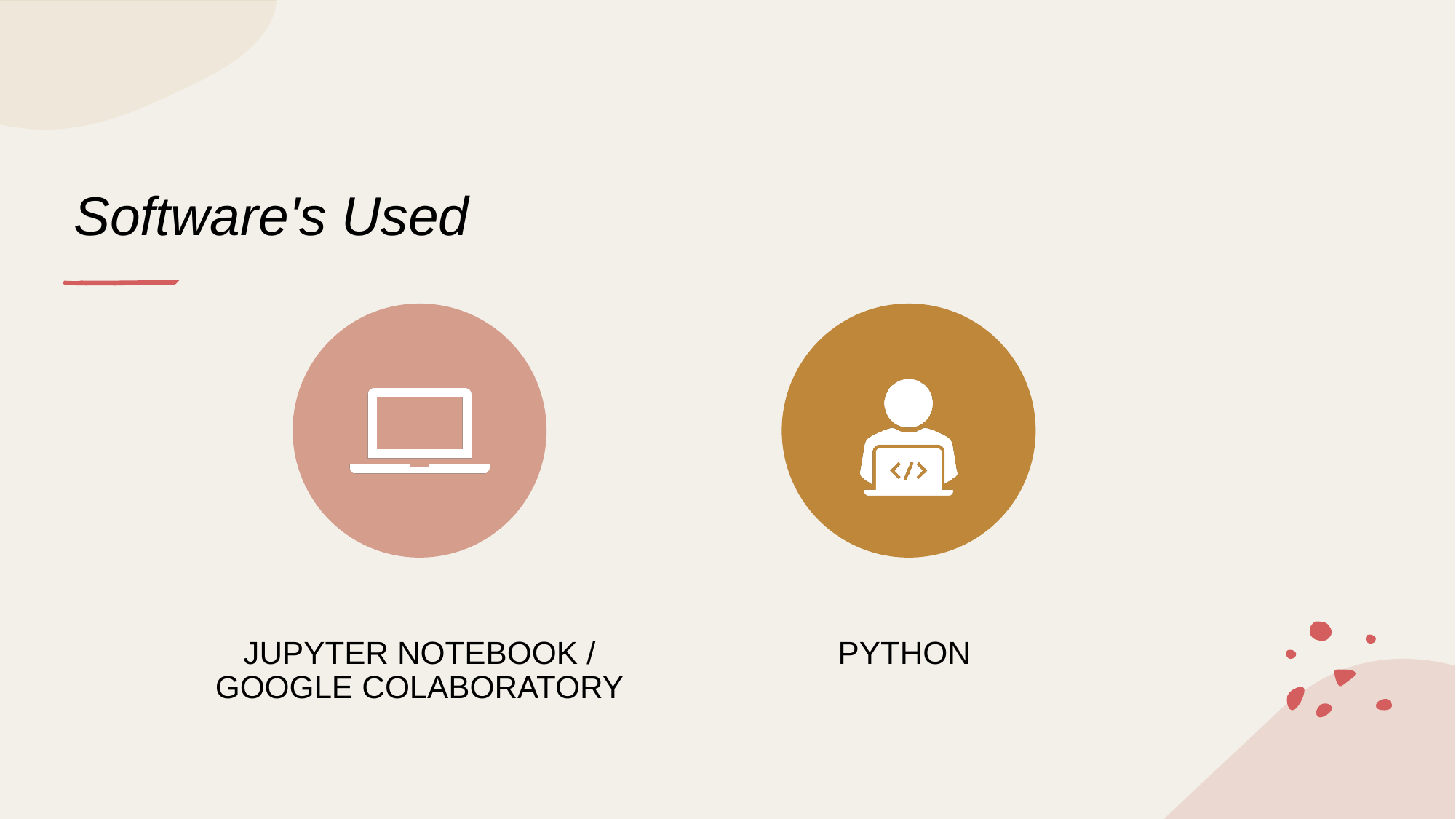

# Software's Used

Jupyter Notebook / Google Colaboratory
Python